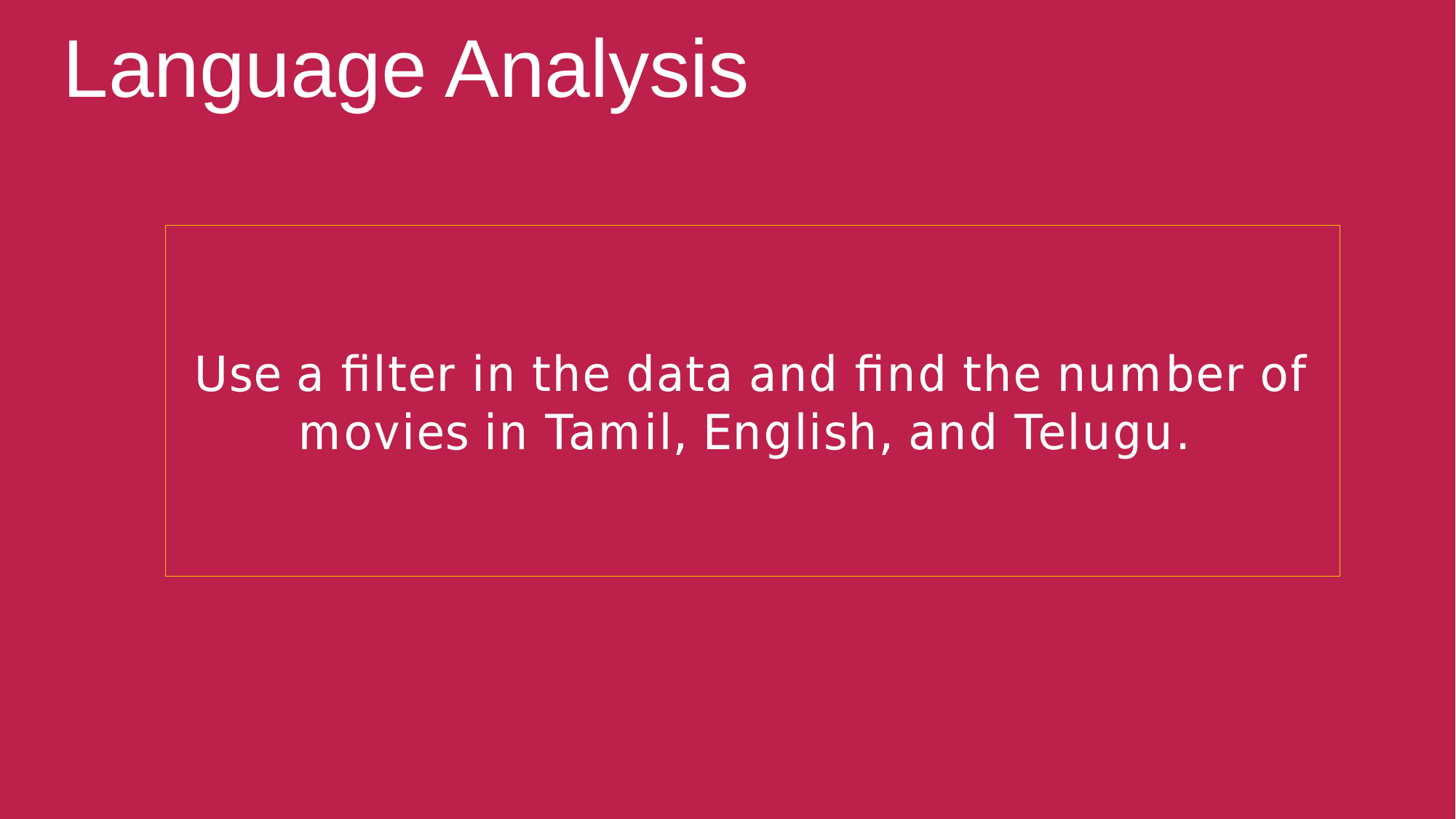

# Language Analysis
Use a filter in the data and find the number of movies in Tamil, English, and Telugu.